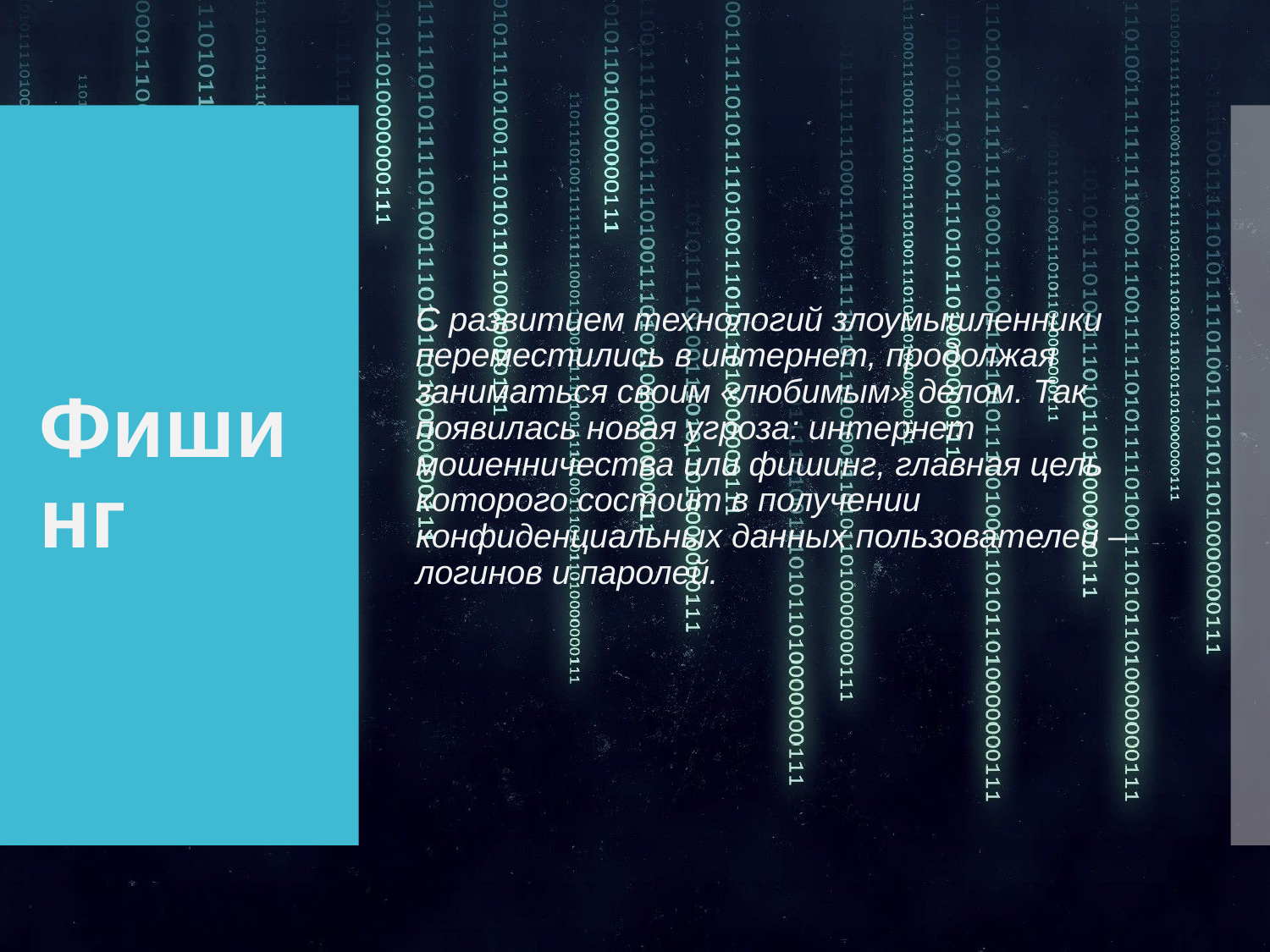

С развитием технологий злоумышленники переместились в интернет, продолжая заниматься своим «любимым» делом. Так появилась новая угроза: интернет мошенничества или фишинг, главная цель которого состоит в получении конфиденциальных данных пользователей – логинов и паролей.

# Фишинг